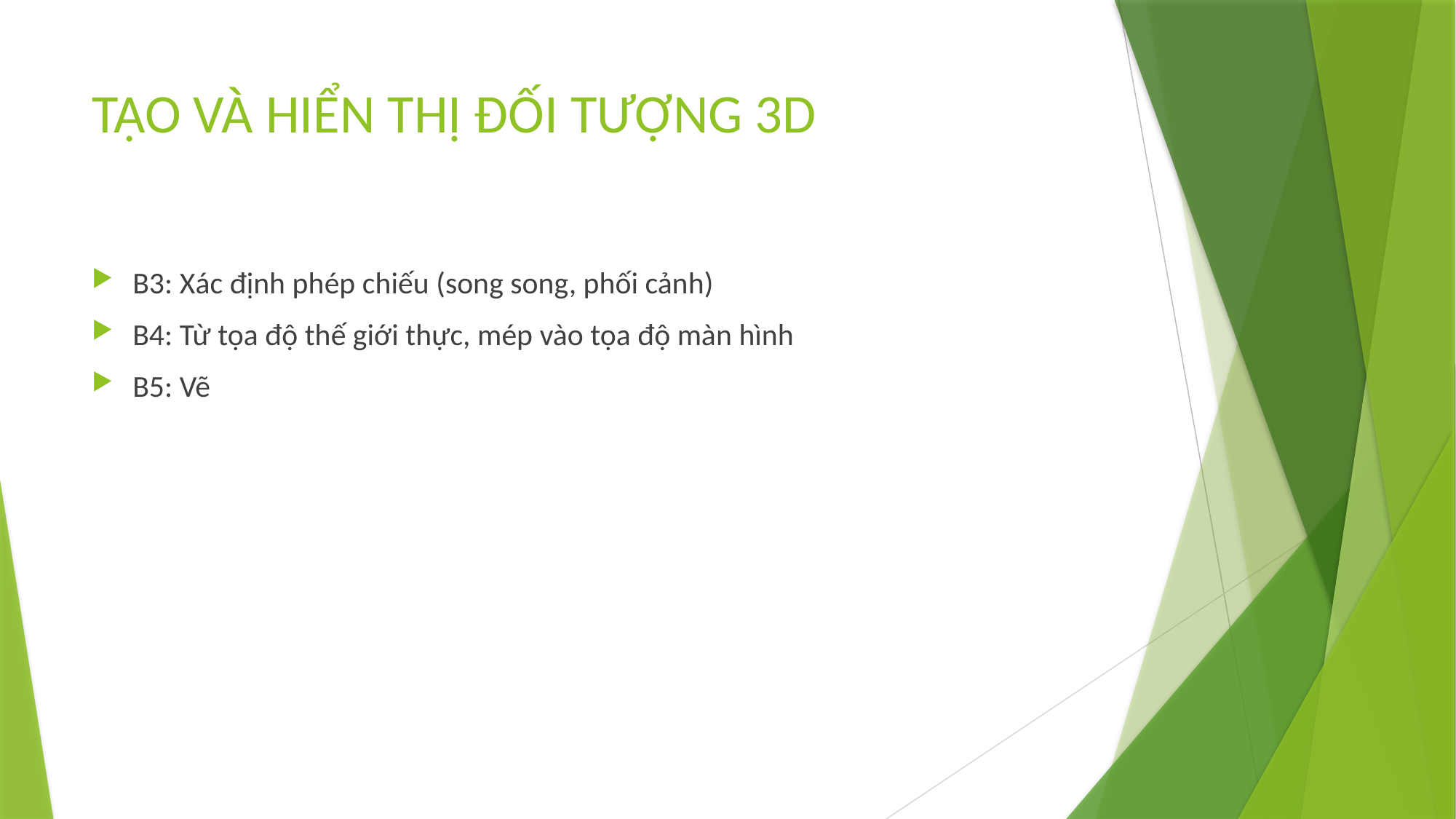

# TẠO VÀ HIỂN THỊ ĐỐI TƯỢNG 3D
B3: Xác định phép chiếu (song song, phối cảnh)
B4: Từ tọa độ thế giới thực, mép vào tọa độ màn hình
B5: Vẽ